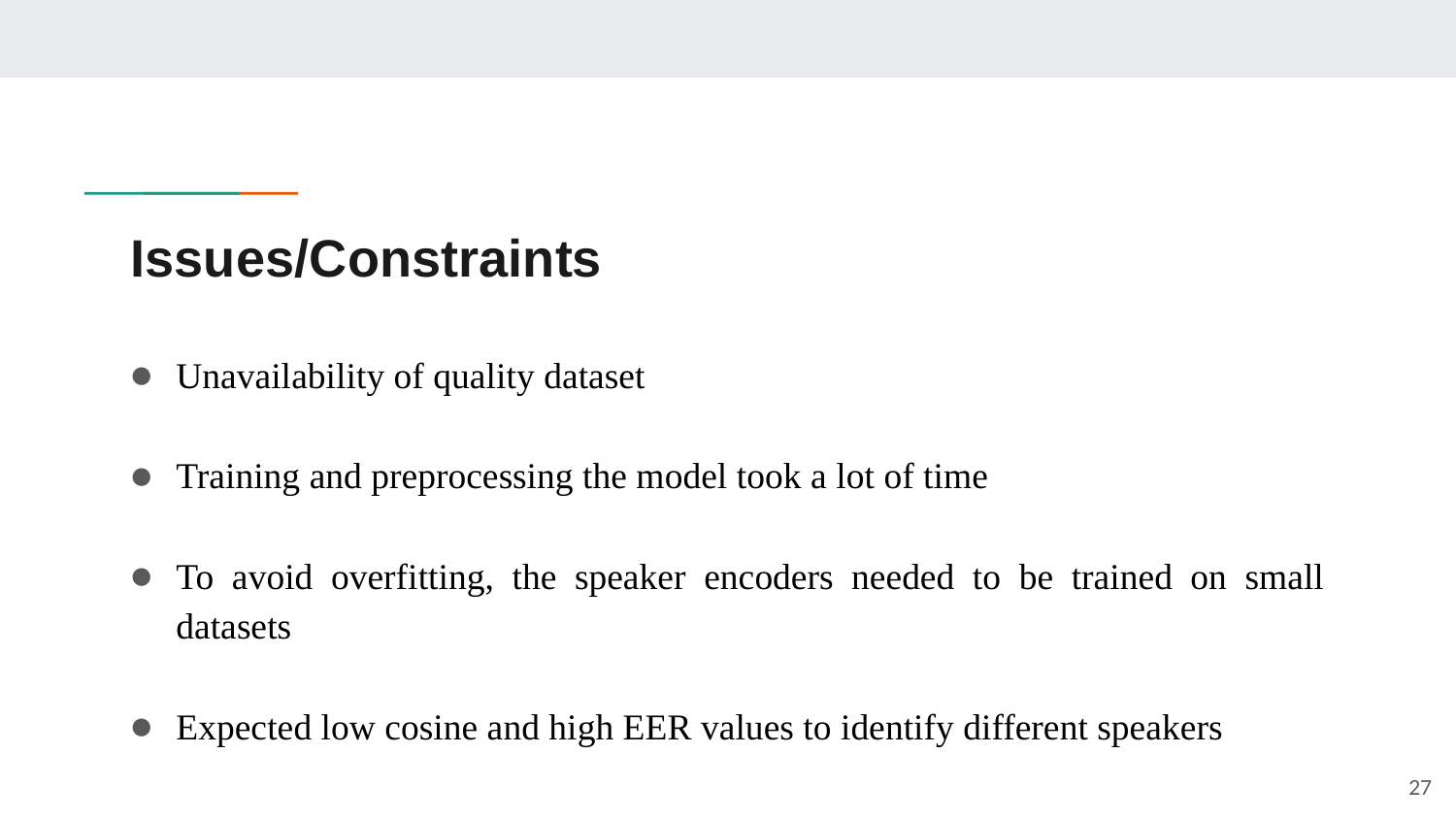

# Issues/Constraints
Unavailability of quality dataset

Training and preprocessing the model took a lot of time

To avoid overfitting, the speaker encoders needed to be trained on small datasets

Expected low cosine and high EER values to identify different speakers

27